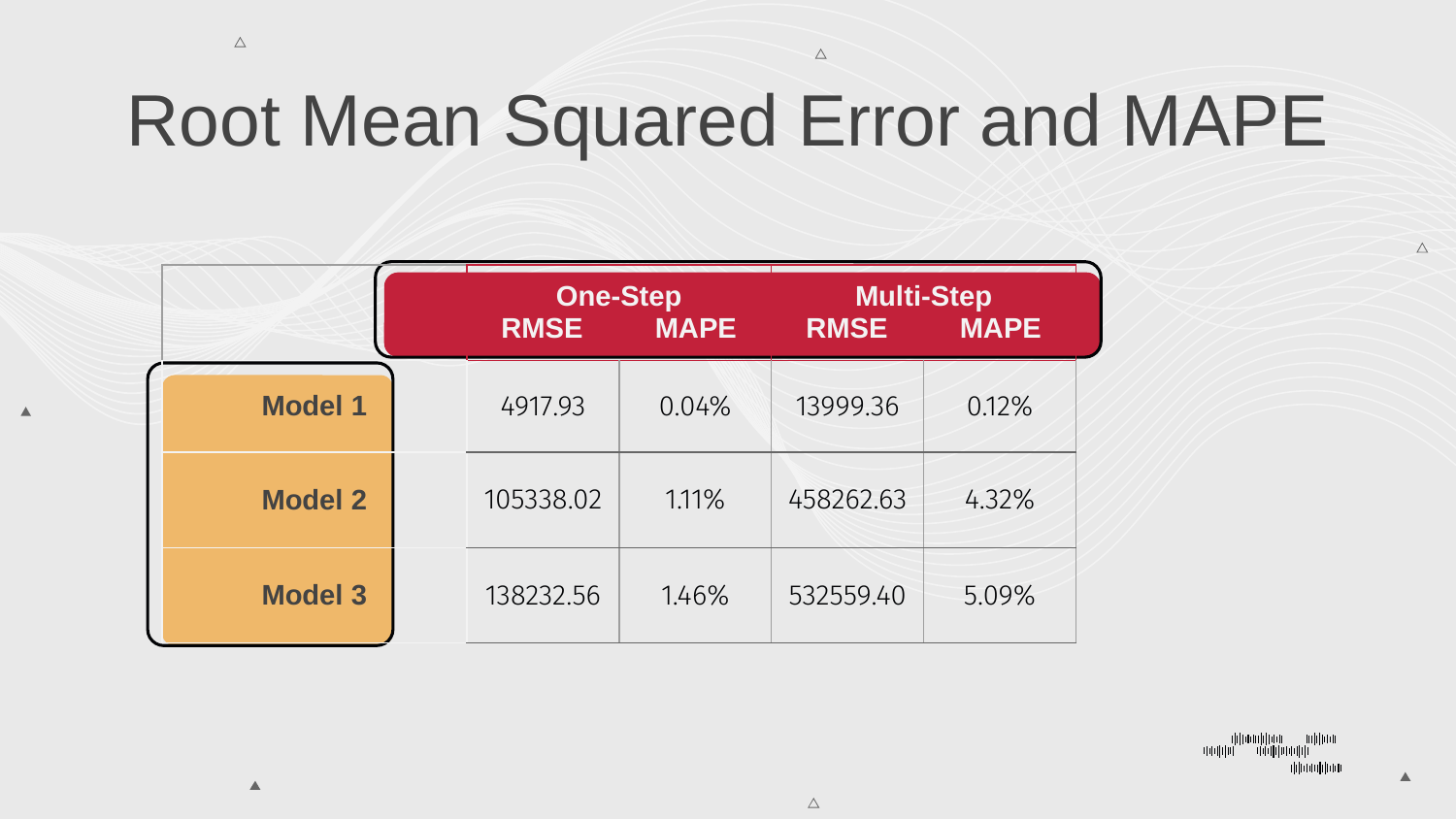

# Root Mean Squared Error and MAPE

|  | One-Step RMSE MAPE |  | Multi-Step RMSE MAPE |  |
| --- | --- | --- | --- | --- |
| Model 1 | 4917.93 | 0.04% | 13999.36 | 0.12% |
| Model 2 | 105338.02 | 1.11% | 458262.63 | 4.32% |
| Model 3 | 138232.56 | 1.46% | 532559.40 | 5.09% |